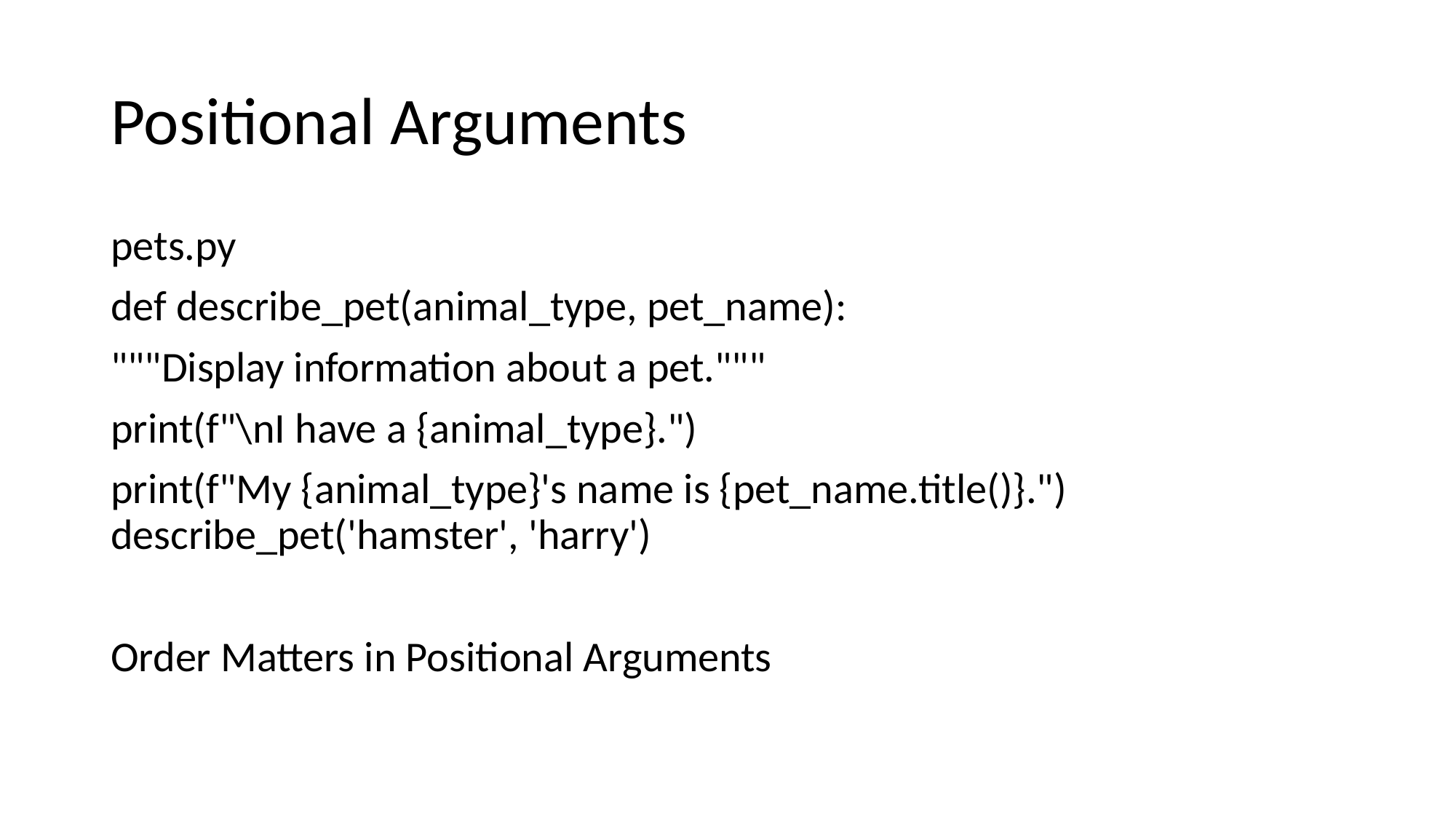

# Positional Arguments
pets.py
def describe_pet(animal_type, pet_name):
"""Display information about a pet."""
print(f"\nI have a {animal_type}.")
print(f"My {animal_type}'s name is {pet_name.title()}.")  describe_pet('hamster', 'harry')

Order Matters in Positional Arguments